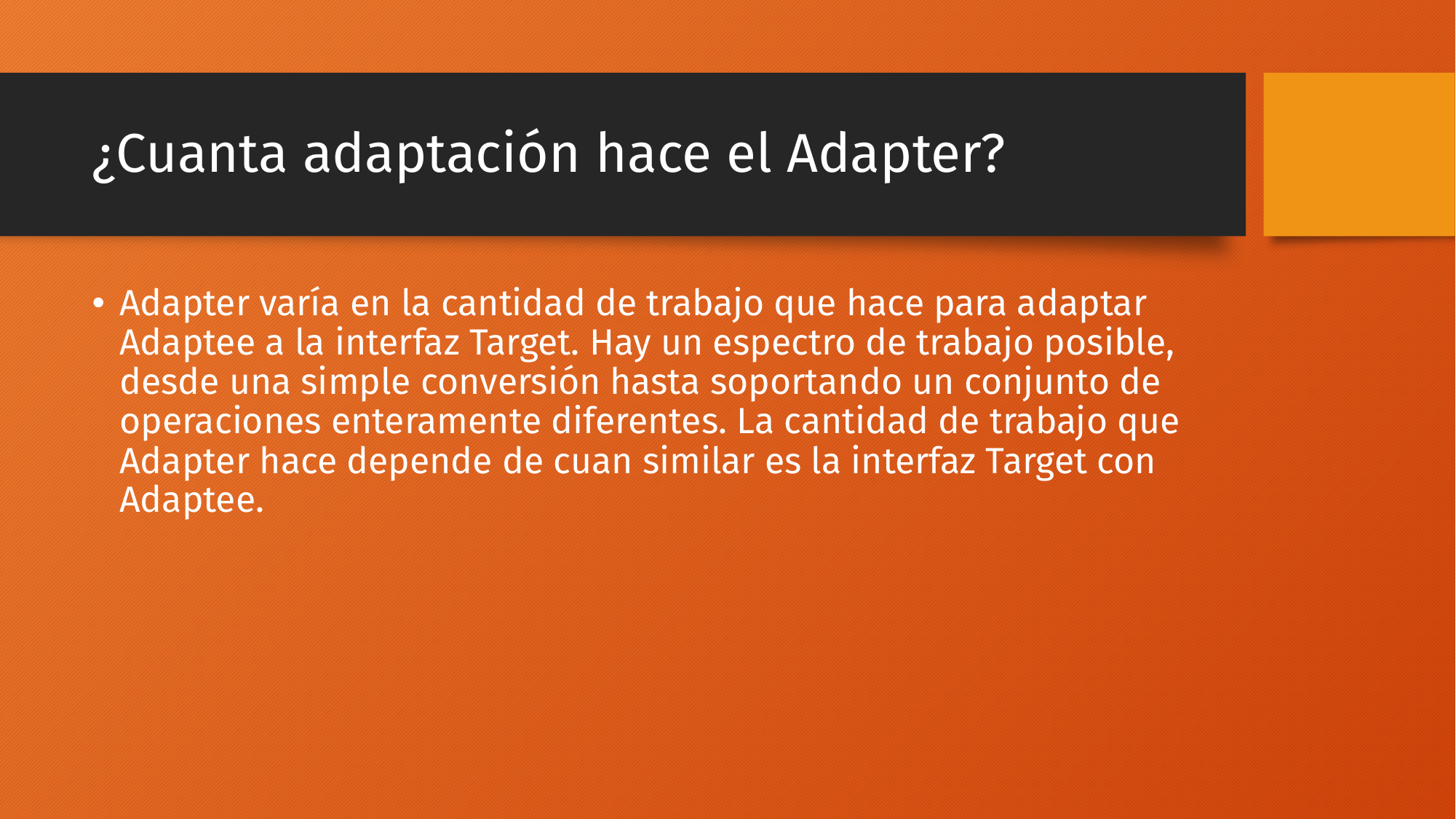

# ¿Cuanta adaptación hace el Adapter?
Adapter varía en la cantidad de trabajo que hace para adaptar Adaptee a la interfaz Target. Hay un espectro de trabajo posible, desde una simple conversión hasta soportando un conjunto de operaciones enteramente diferentes. La cantidad de trabajo que Adapter hace depende de cuan similar es la interfaz Target con Adaptee.